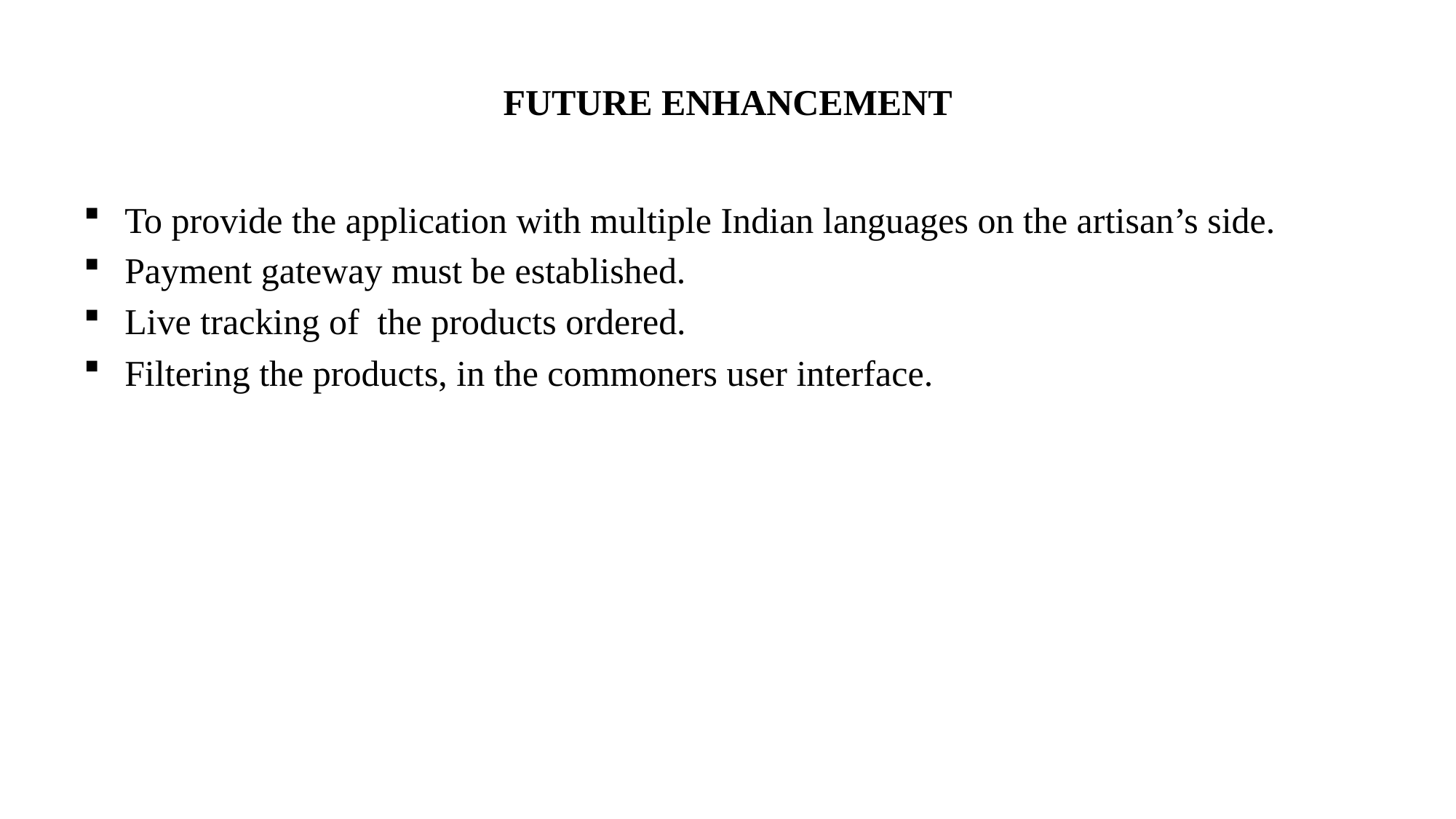

# FUTURE ENHANCEMENT
To provide the application with multiple Indian languages on the artisan’s side.
Payment gateway must be established.
Live tracking of  the products ordered.
Filtering the products, in the commoners user interface.